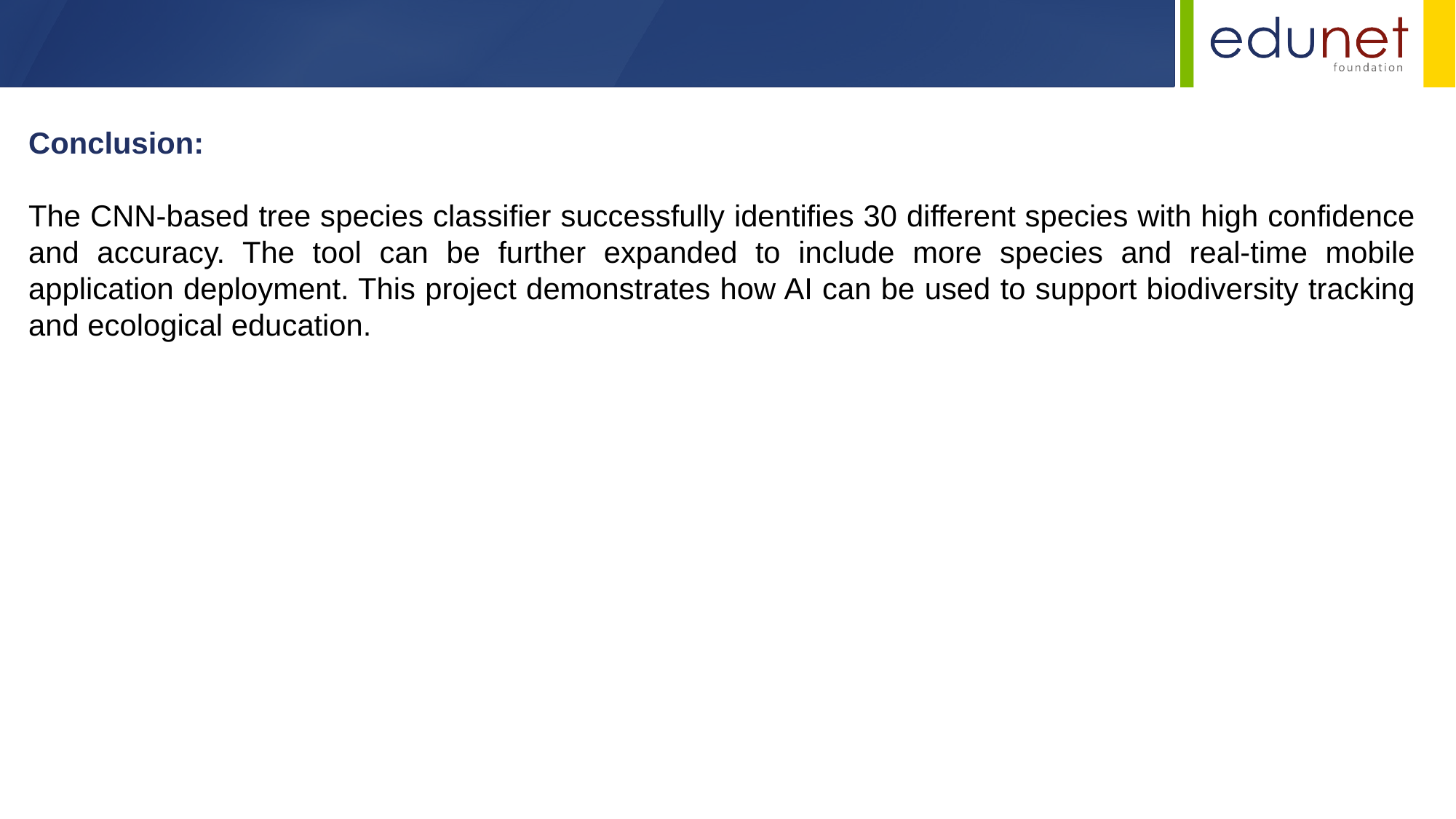

Conclusion:

The CNN-based tree species classifier successfully identifies 30 different species with high confidence and accuracy. The tool can be further expanded to include more species and real-time mobile application deployment. This project demonstrates how AI can be used to support biodiversity tracking and ecological education.